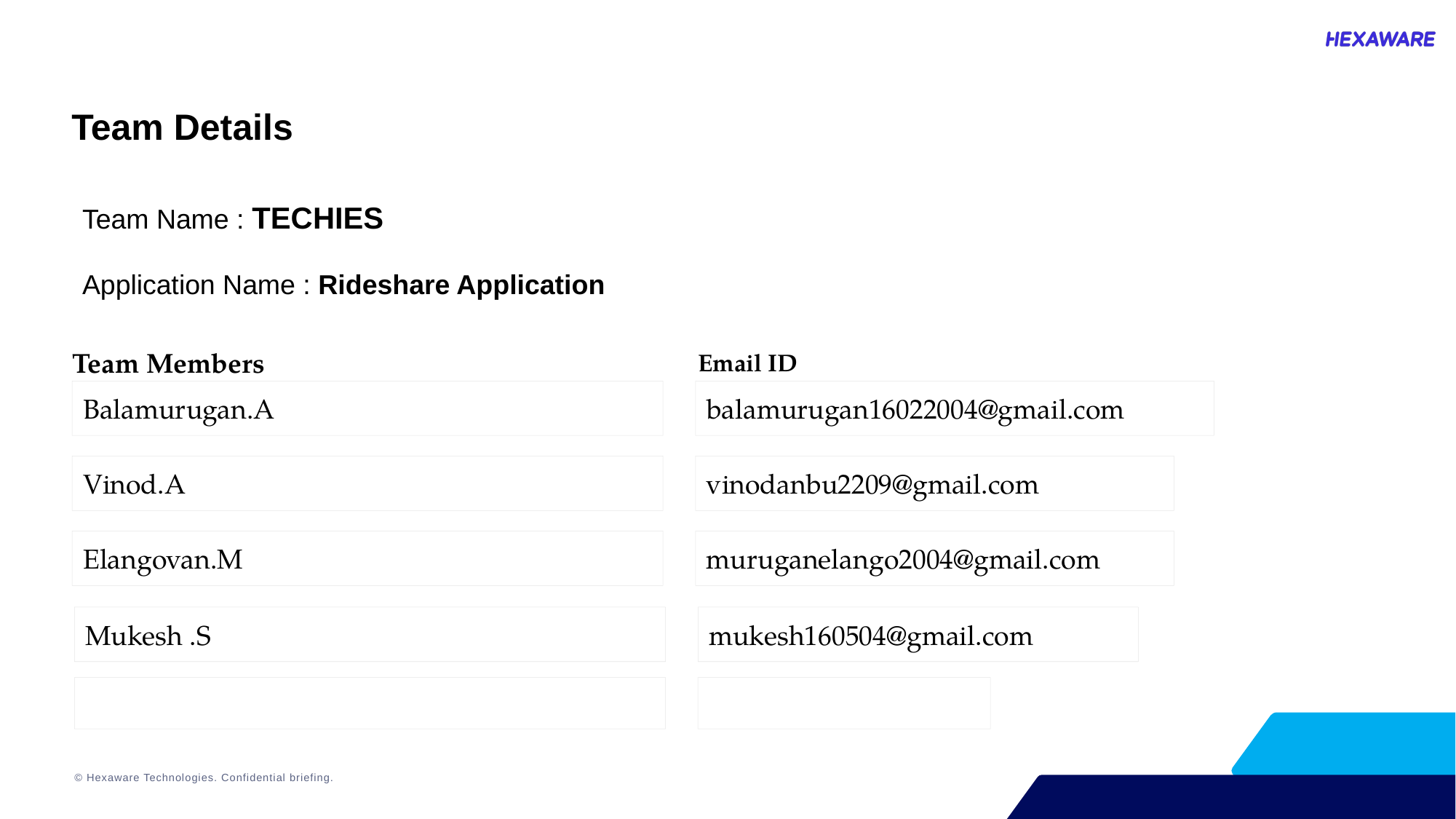

Team Details
Team Name : TECHIES

Application Name : Rideshare Application
Team Members
Email ID
Balamurugan.A
balamurugan16022004@gmail.com
Vinod.A
vinodanbu2209@gmail.com
Elangovan.M
muruganelango2004@gmail.com
Mukesh .S
mukesh160504@gmail.com